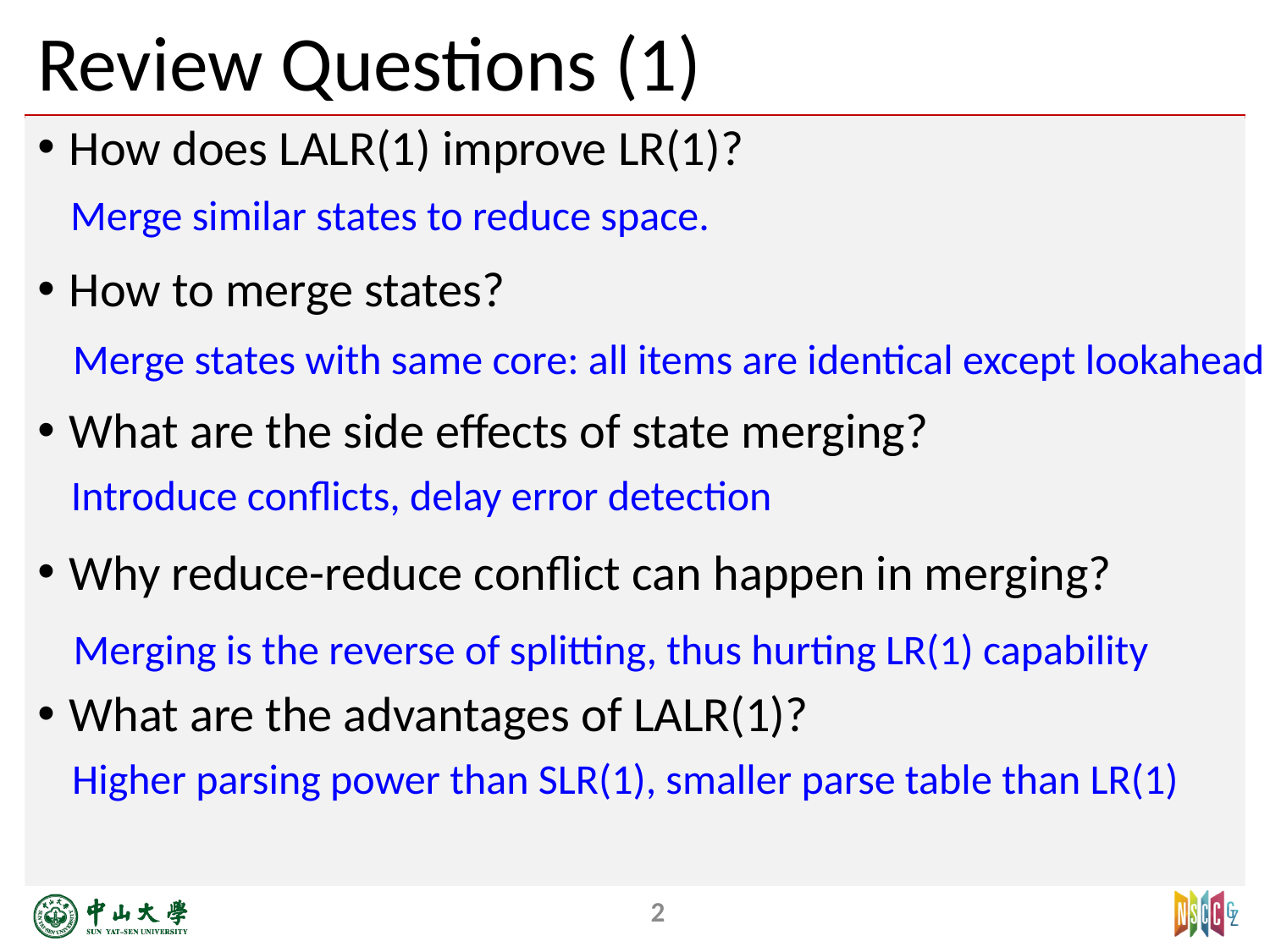

# Review Questions (1)
How does LALR(1) improve LR(1)?

How to merge states?

What are the side effects of state merging?

Why reduce-reduce conflict can happen in merging?

What are the advantages of LALR(1)?
Merge similar states to reduce space.
Merge states with same core: all items are identical except lookahead
Introduce conflicts, delay error detection
Merging is the reverse of splitting, thus hurting LR(1) capability
Higher parsing power than SLR(1), smaller parse table than LR(1)
2